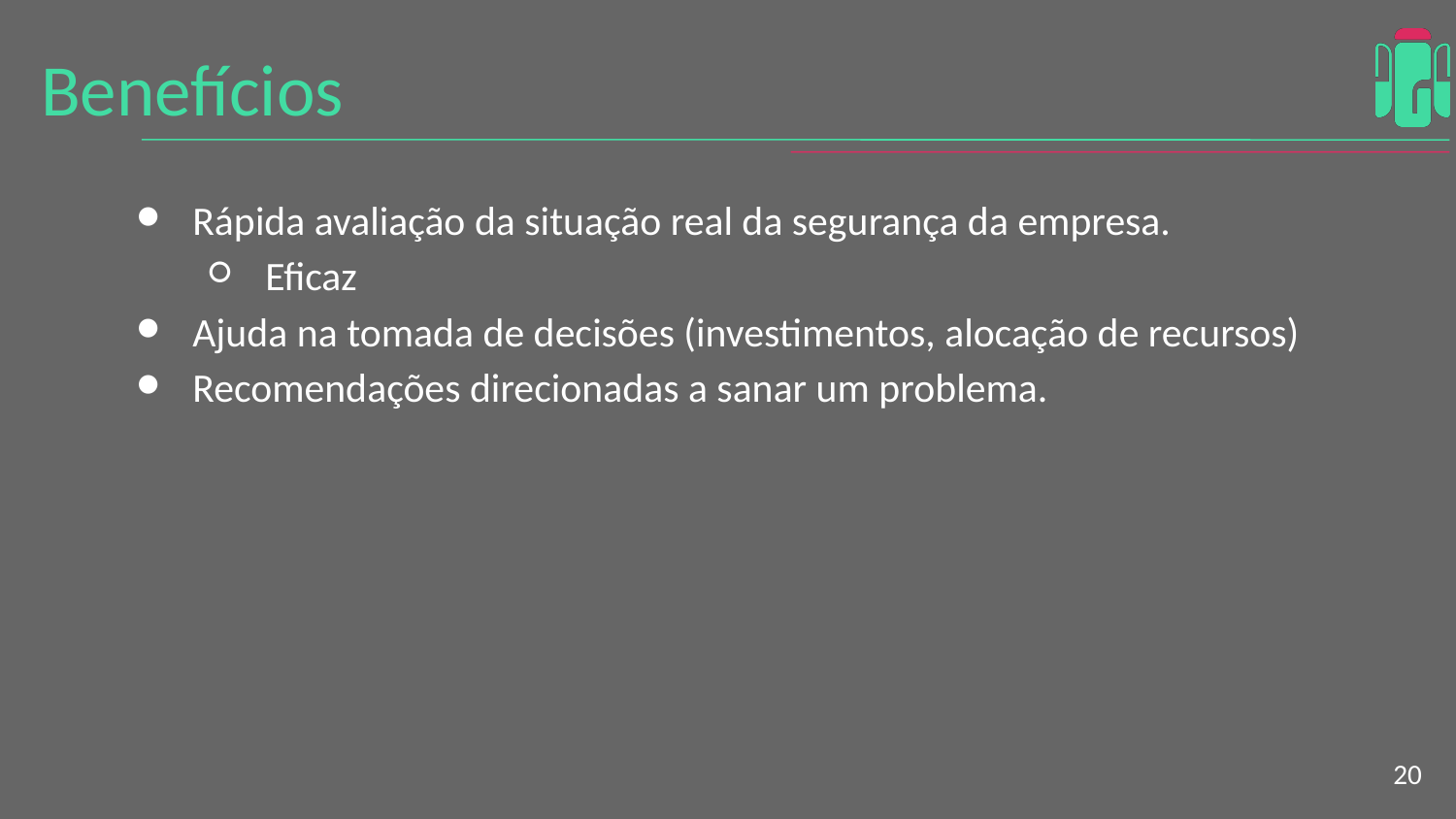

Benefícios
Rápida avaliação da situação real da segurança da empresa.
Eficaz
Ajuda na tomada de decisões (investimentos, alocação de recursos)
Recomendações direcionadas a sanar um problema.
20